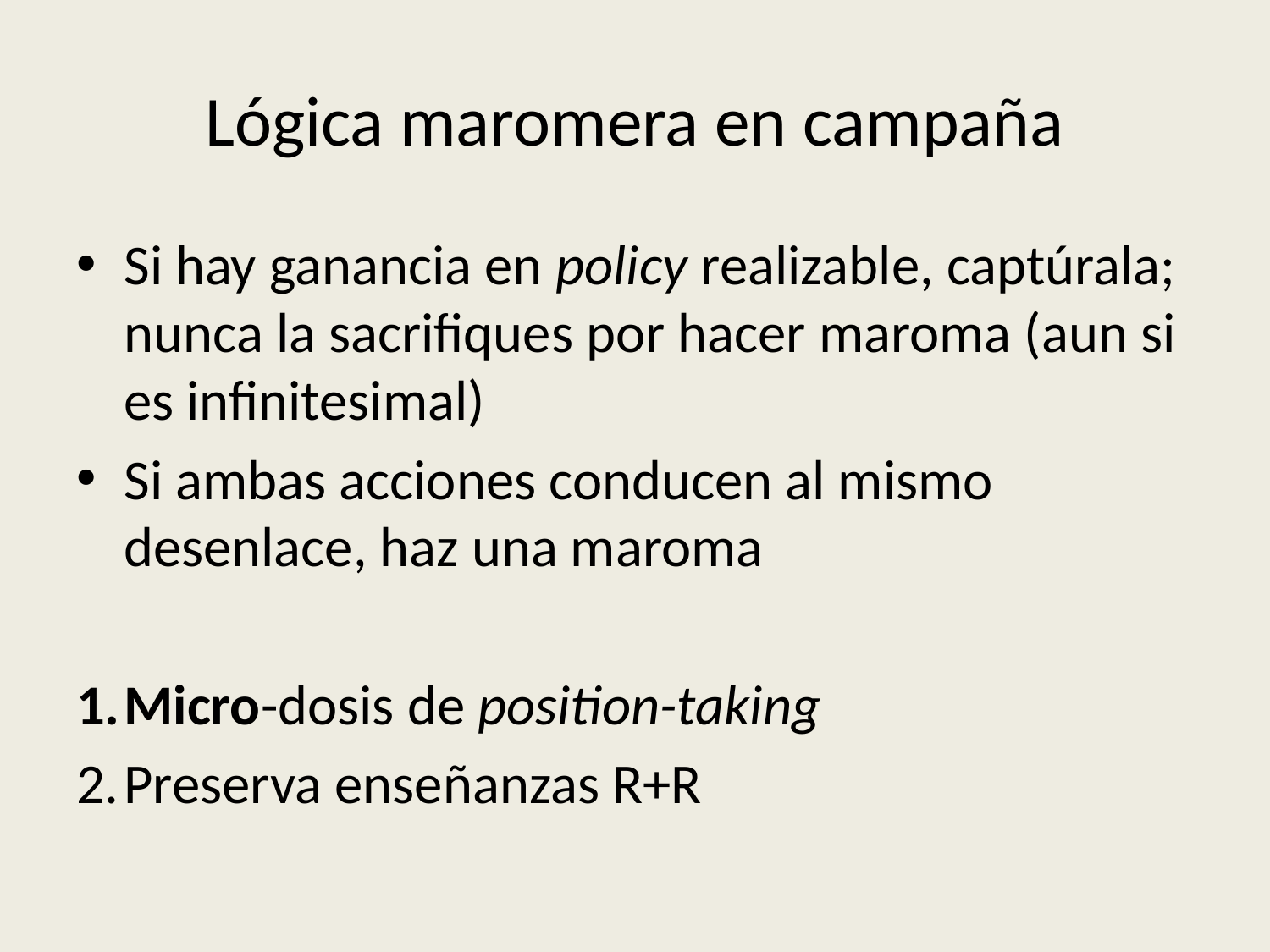

Lógica maromera en campaña
Si hay ganancia en policy realizable, captúrala; nunca la sacrifiques por hacer maroma (aun si es infinitesimal)
Si ambas acciones conducen al mismo desenlace, haz una maroma

Micro-dosis de position-taking
Preserva enseñanzas R+R